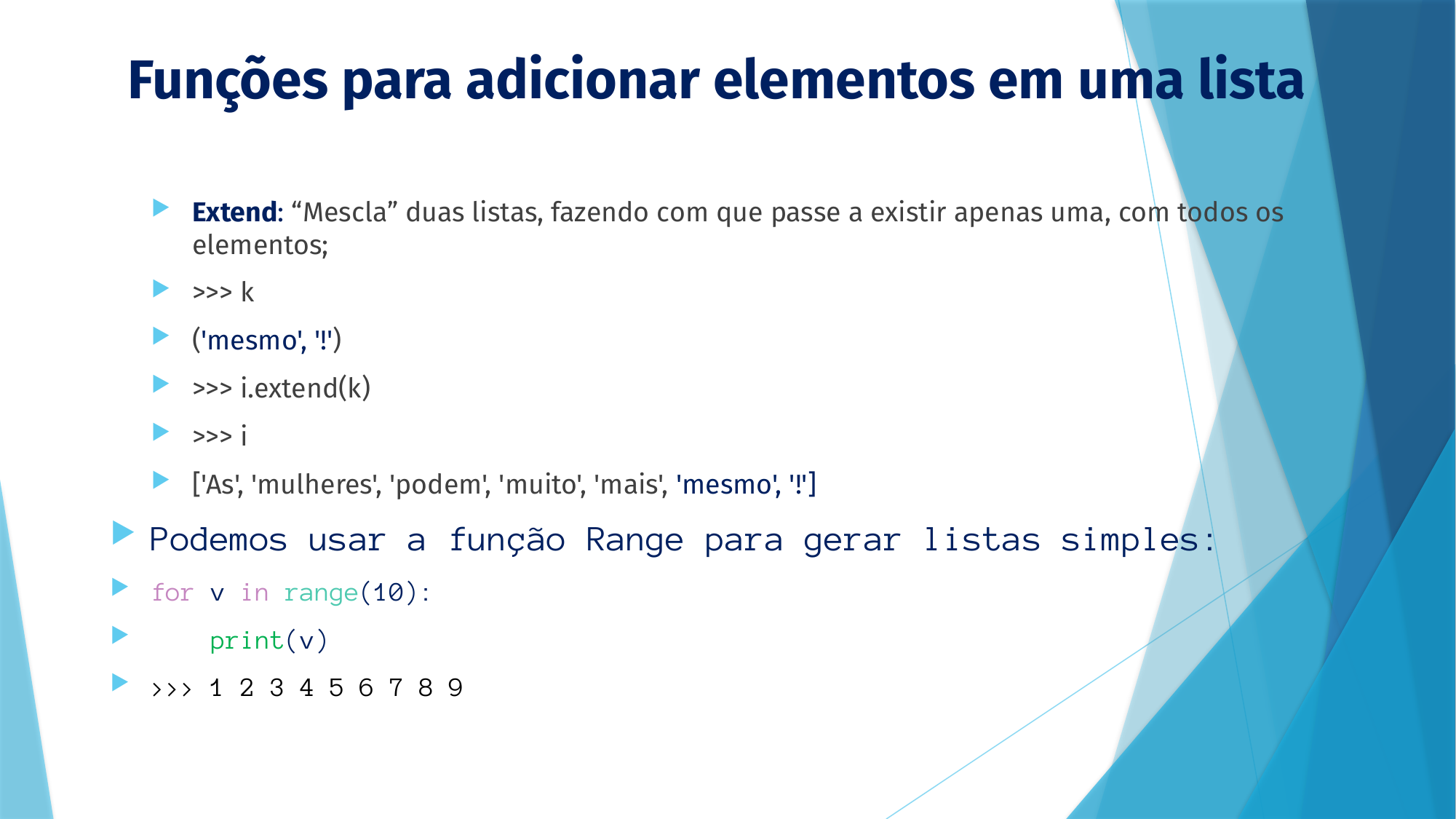

# Funções para adicionar elementos em uma lista
Extend: “Mescla” duas listas, fazendo com que passe a existir apenas uma, com todos os elementos;
>>> k
('mesmo', '!')
>>> i.extend(k)
>>> i
['As', 'mulheres', 'podem', 'muito', 'mais', 'mesmo', '!']
Podemos usar a função Range para gerar listas simples:
for v in range(10):
    print(v)
>>> 1 2 3 4 5 6 7 8 9